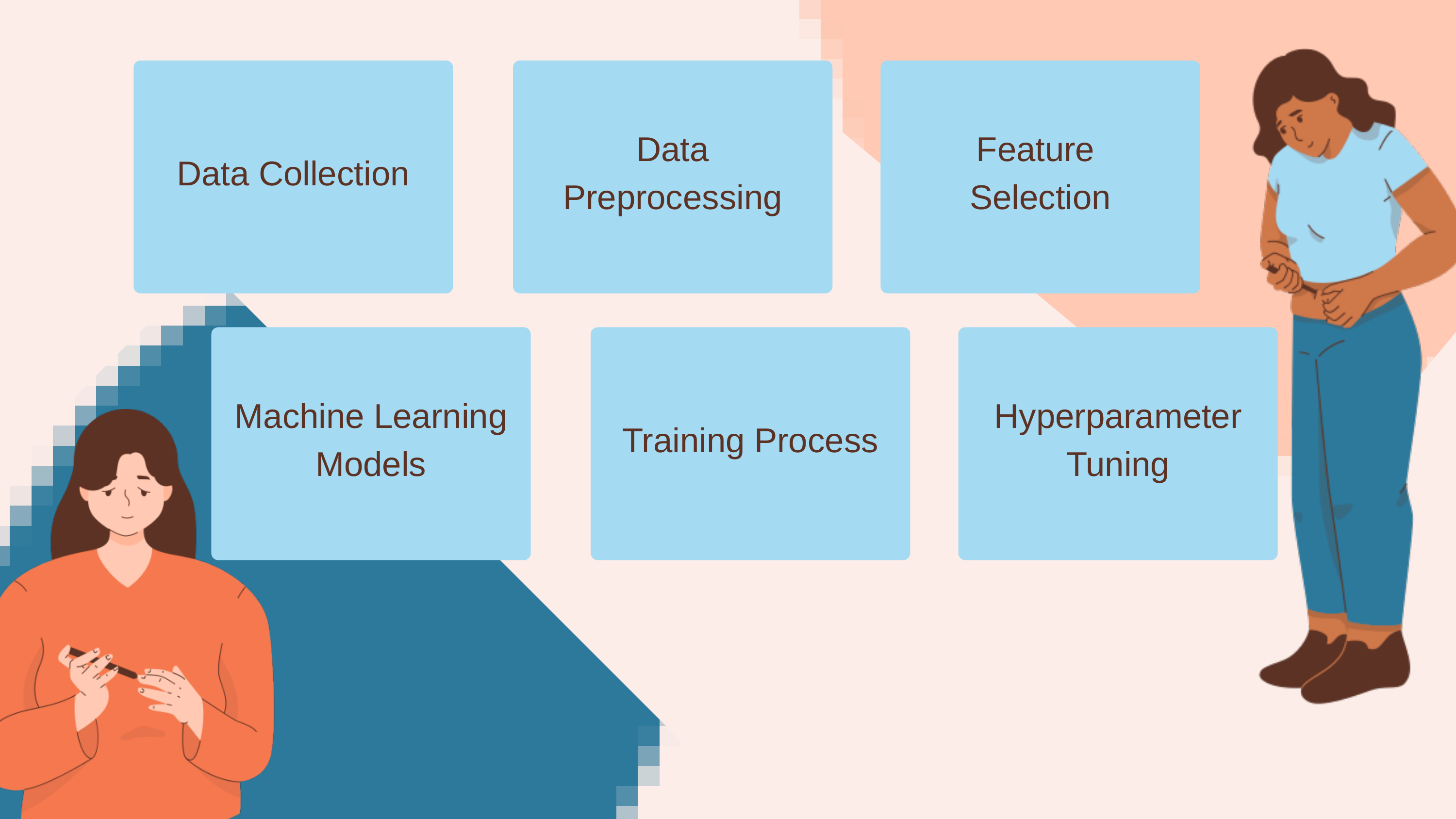

Data Collection

Data
Preprocessing

Feature
Selection

Machine Learning Models

Training Process

Hyperparameter Tuning